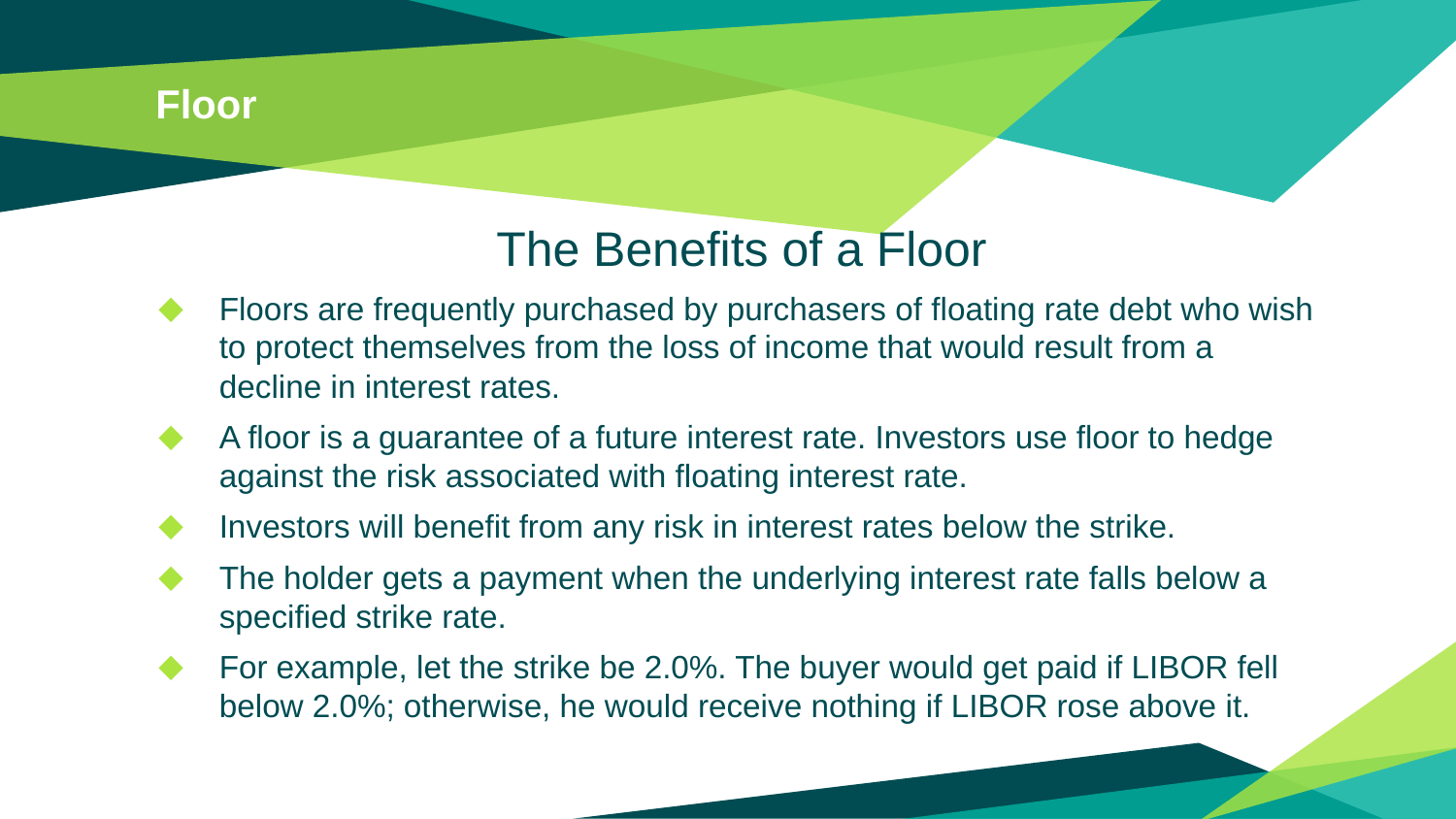

# Floor
The Benefits of a Floor
Floors are frequently purchased by purchasers of floating rate debt who wish to protect themselves from the loss of income that would result from a decline in interest rates.
A floor is a guarantee of a future interest rate. Investors use floor to hedge against the risk associated with floating interest rate.
Investors will benefit from any risk in interest rates below the strike.
The holder gets a payment when the underlying interest rate falls below a specified strike rate.
For example, let the strike be 2.0%. The buyer would get paid if LIBOR fell below 2.0%; otherwise, he would receive nothing if LIBOR rose above it.